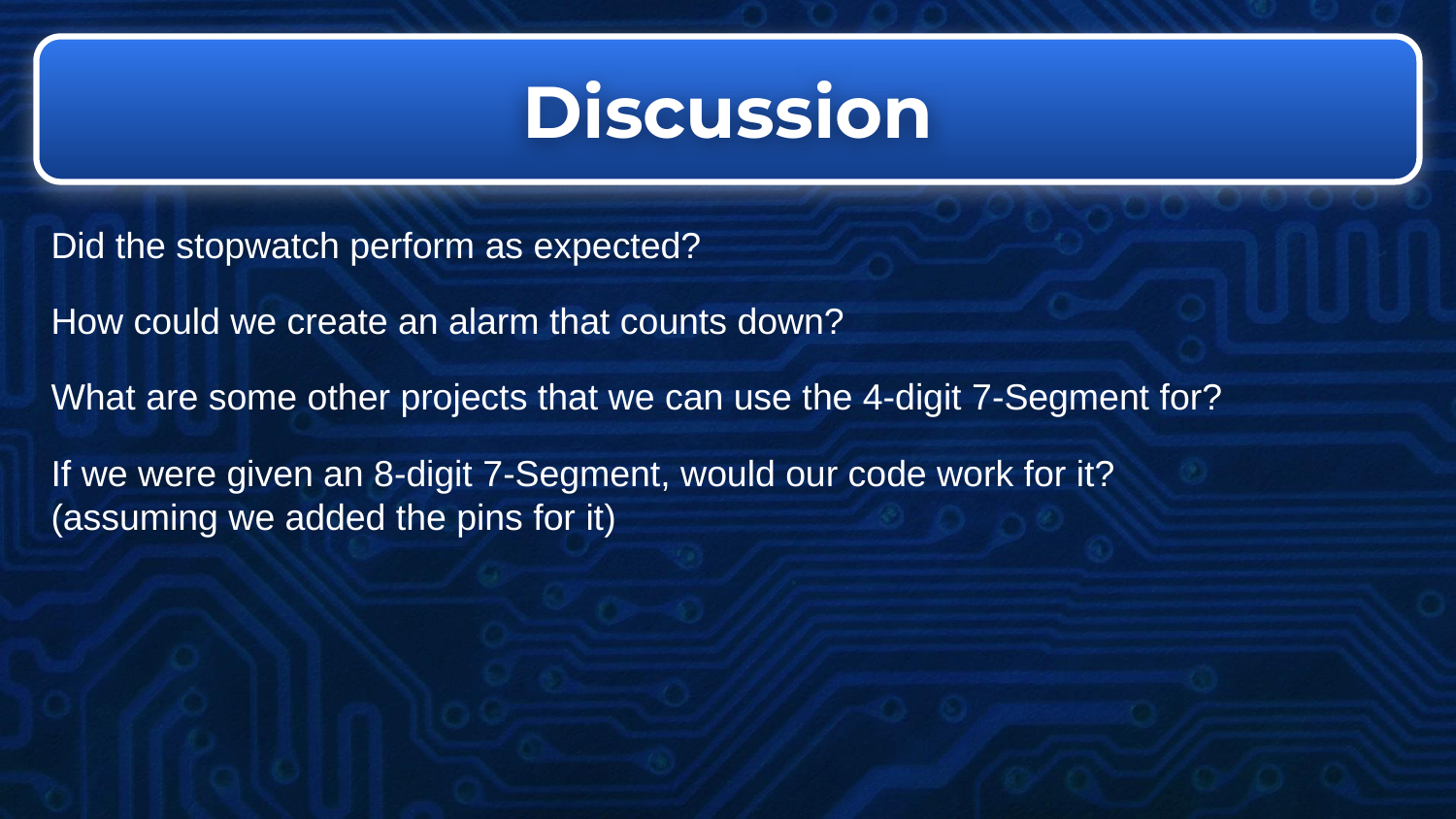

# Discussion
Did the stopwatch perform as expected?
How could we create an alarm that counts down?
What are some other projects that we can use the 4-digit 7-Segment for?
If we were given an 8-digit 7-Segment, would our code work for it?
(assuming we added the pins for it)